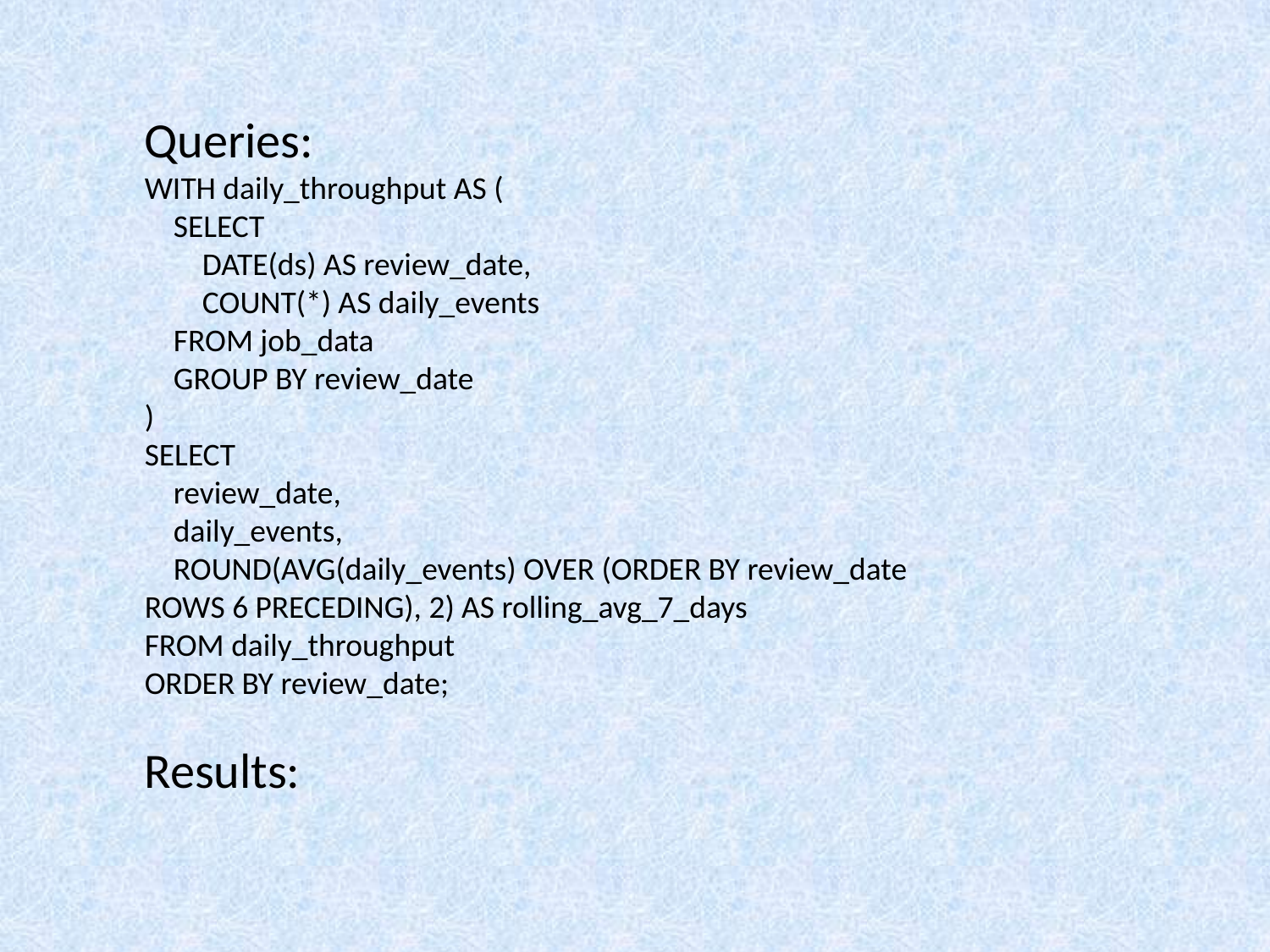

Queries:
WITH daily_throughput AS (
    SELECT
        DATE(ds) AS review_date,
        COUNT(*) AS daily_events
    FROM job_data
    GROUP BY review_date
)
SELECT
    review_date,
    daily_events,
    ROUND(AVG(daily_events) OVER (ORDER BY review_date ROWS 6 PRECEDING), 2) AS rolling_avg_7_days
FROM daily_throughput
ORDER BY review_date;

Results: